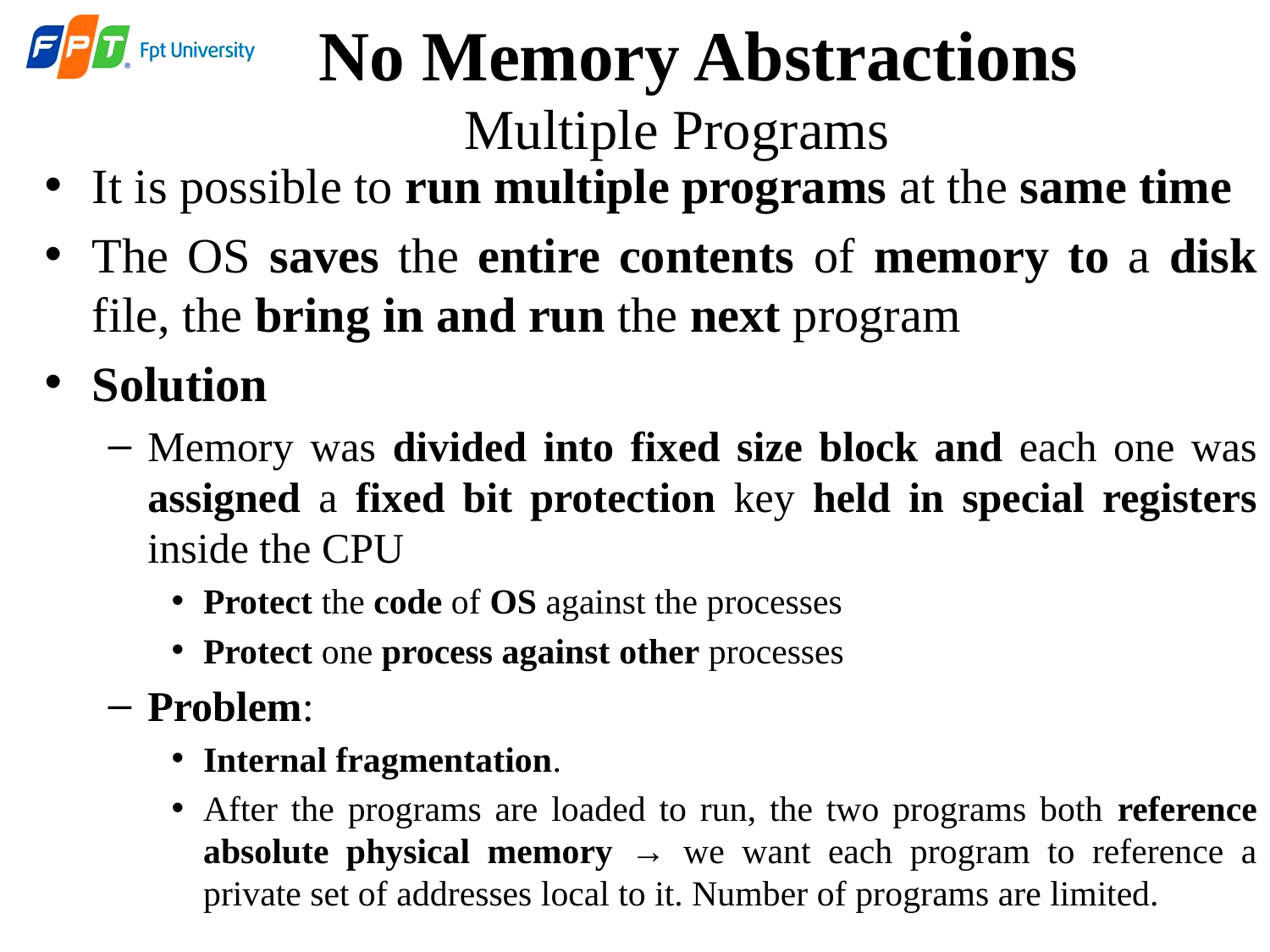

# No Memory Abstractions
Multiple Programs
It is possible to run multiple programs at the same time
The OS saves the entire contents of memory to a disk file, the bring in and run the next program
Solution
Memory was divided into fixed size block and each one was assigned a fixed bit protection key held in special registers inside the CPU
Protect the code of OS against the processes
Protect one process against other processes
Problem:
Internal fragmentation.
After the programs are loaded to run, the two programs both reference absolute physical memory → we want each program to reference a private set of addresses local to it. Number of programs are limited.